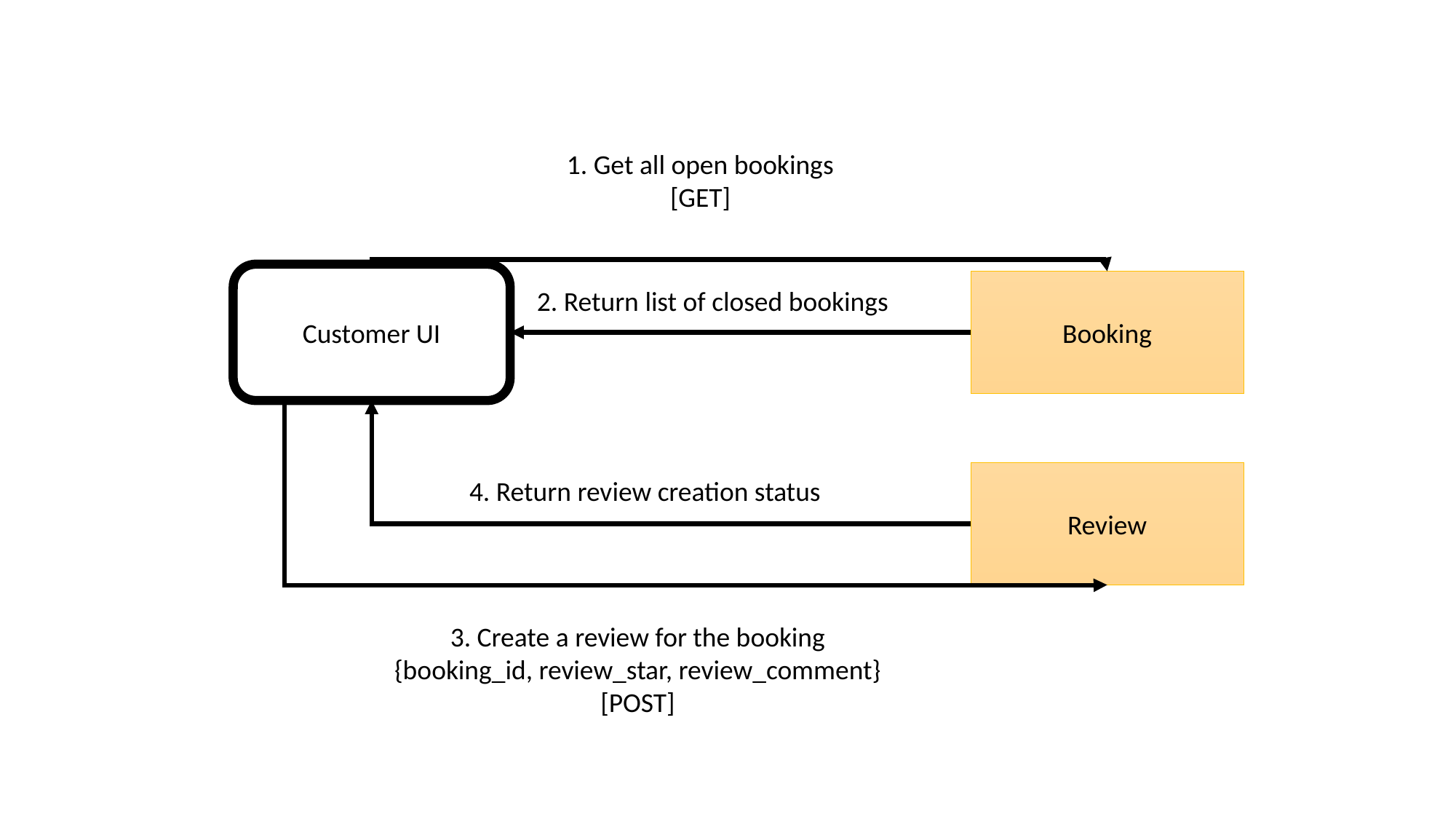

1. Get all open bookings
[GET]
Customer UI
Booking
2. Return list of closed bookings
Review
4. Return review creation status
3. Create a review for the booking
{booking_id, review_star, review_comment}
[POST]